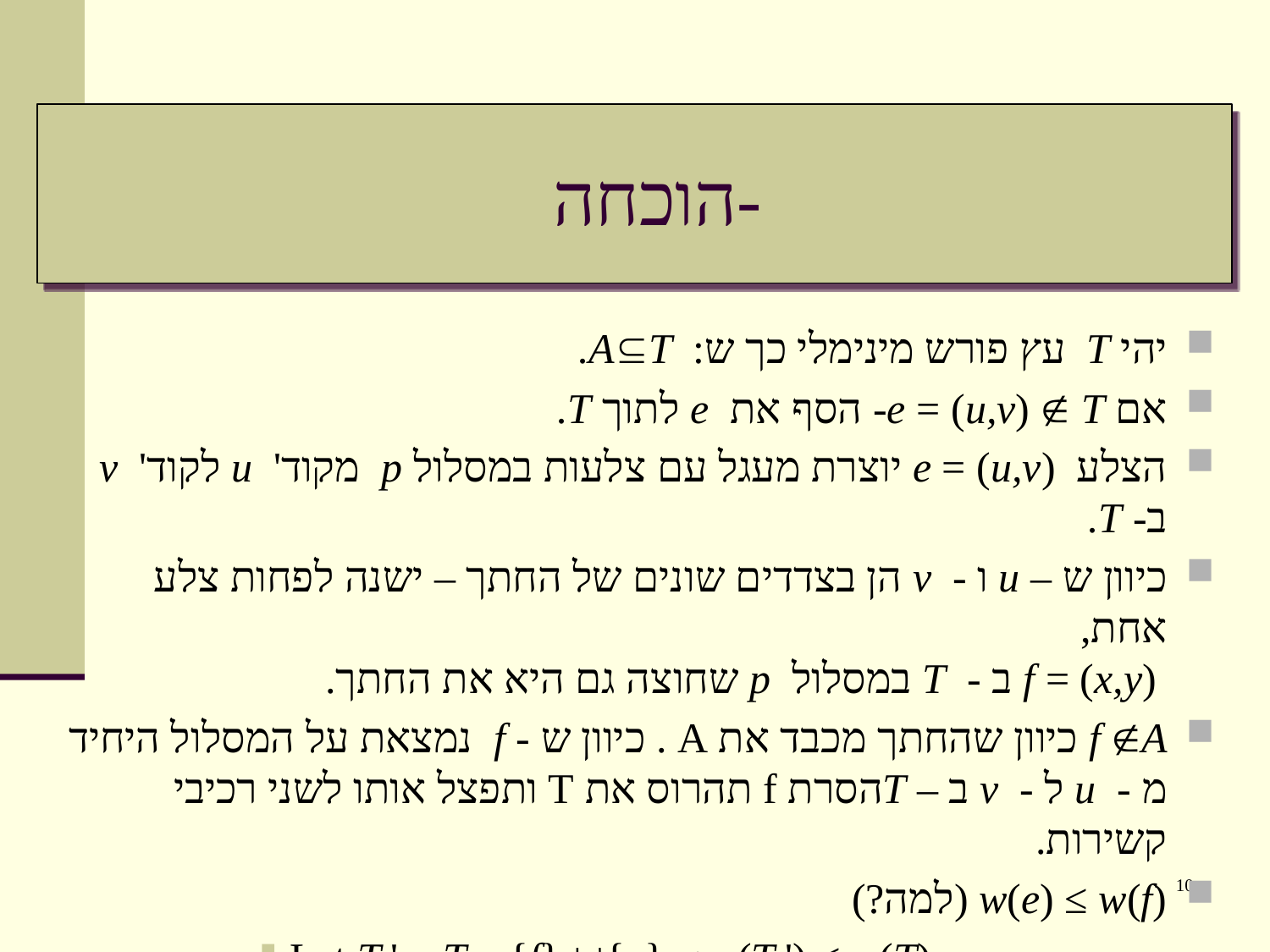

# הוכחה-
יהי T  עץ פורש מינימלי כך ש:  A⊆T.
אם e = (u,v) ∉ T- הסף את  e לתוך T.
הצלע  e = (u,v) יוצרת מעגל עם צלעות במסלול p  מקוד'  u לקוד'  v ב- T.
כיוון ש – u ו -  v הן בצדדים שונים של החתך – ישנה לפחות צלע אחת,
 f = (x,y) ב -  T במסלול  p שחוצה גם היא את החתך.
f ∉A כיוון שהחתך מכבד את A . כיוון ש - f  נמצאת על המסלול היחיד מ -  u ל -  v ב – Tהסרת f תהרוס את T ותפצל אותו לשני רכיבי קשירות.
w(e) ≤ w(f) (למה?)
Let T ' = T – {f} ∪{e} ⇒w(T ') ≤ w(T).
10